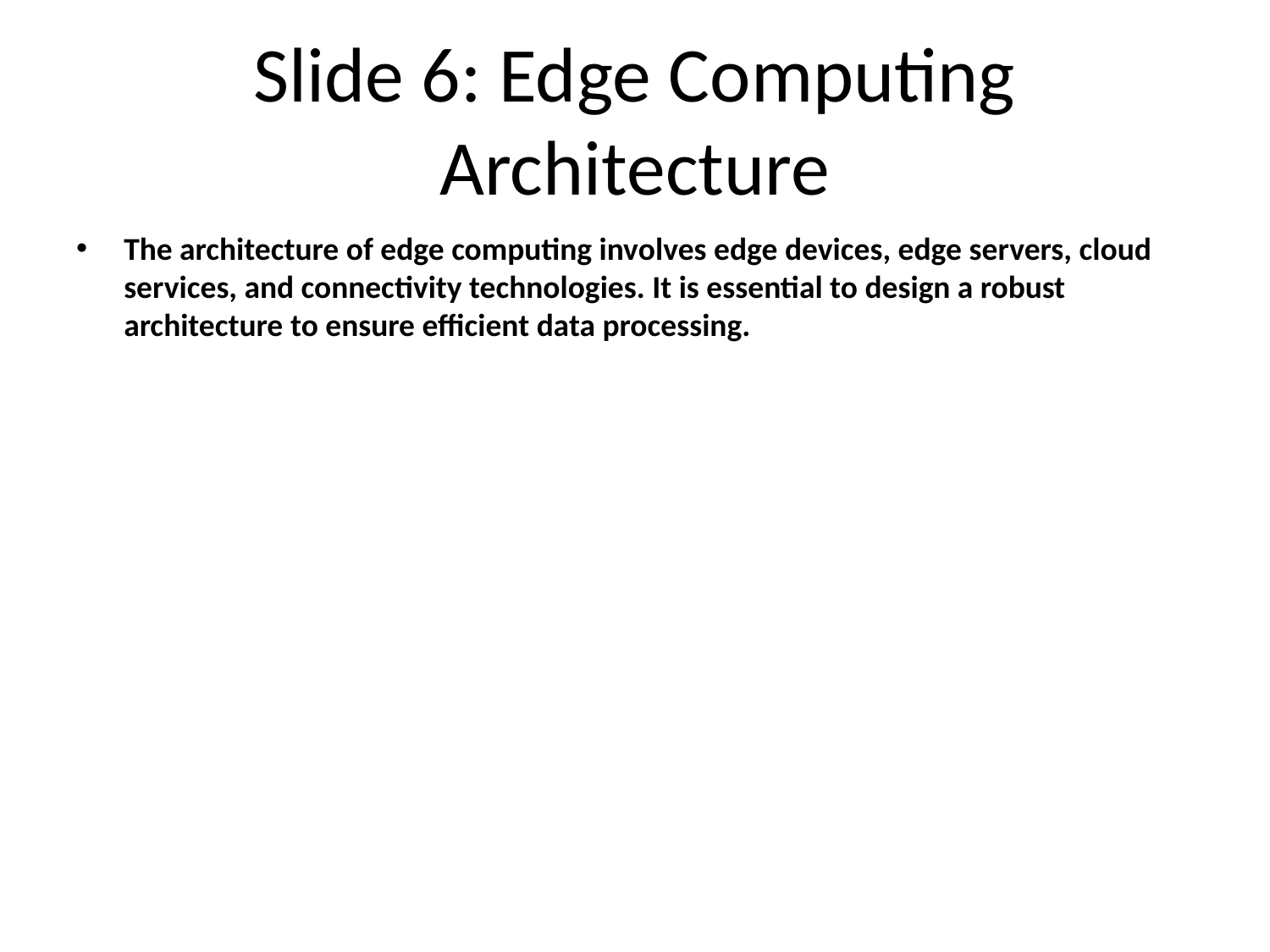

# Slide 6: Edge Computing Architecture
The architecture of edge computing involves edge devices, edge servers, cloud services, and connectivity technologies. It is essential to design a robust architecture to ensure efficient data processing.